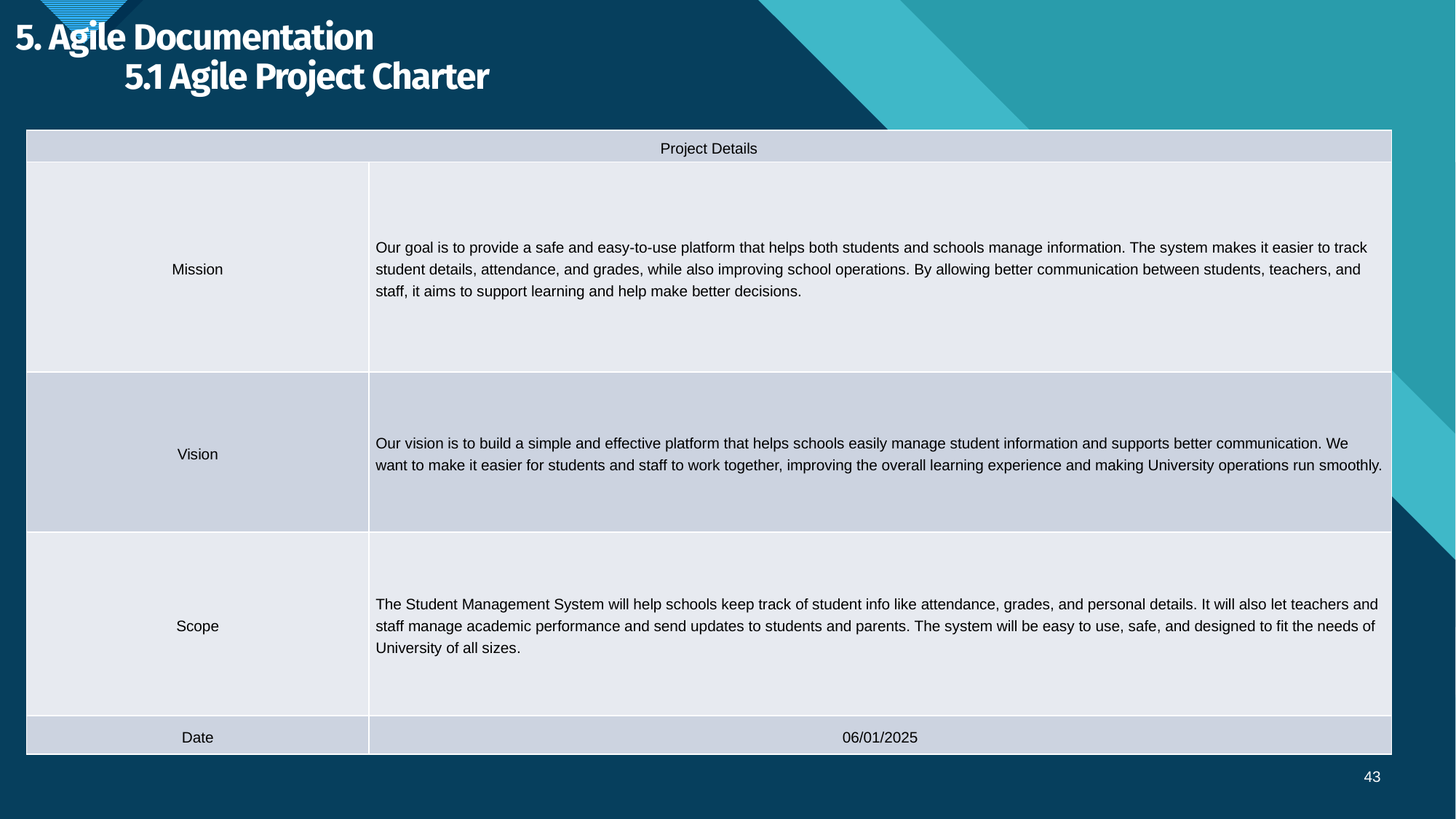

# 5. Agile Documentation 5.1 Agile Project Charter

| Project Details |  |
| --- | --- |
| Mission | Our goal is to provide a safe and easy-to-use platform that helps both students and schools manage information. The system makes it easier to track student details, attendance, and grades, while also improving school operations. By allowing better communication between students, teachers, and staff, it aims to support learning and help make better decisions. |
| Vision | Our vision is to build a simple and effective platform that helps schools easily manage student information and supports better communication. We want to make it easier for students and staff to work together, improving the overall learning experience and making University operations run smoothly. |
| Scope | The Student Management System will help schools keep track of student info like attendance, grades, and personal details. It will also let teachers and staff manage academic performance and send updates to students and parents. The system will be easy to use, safe, and designed to fit the needs of University of all sizes. |
| Date | 06/01/2025 |
43